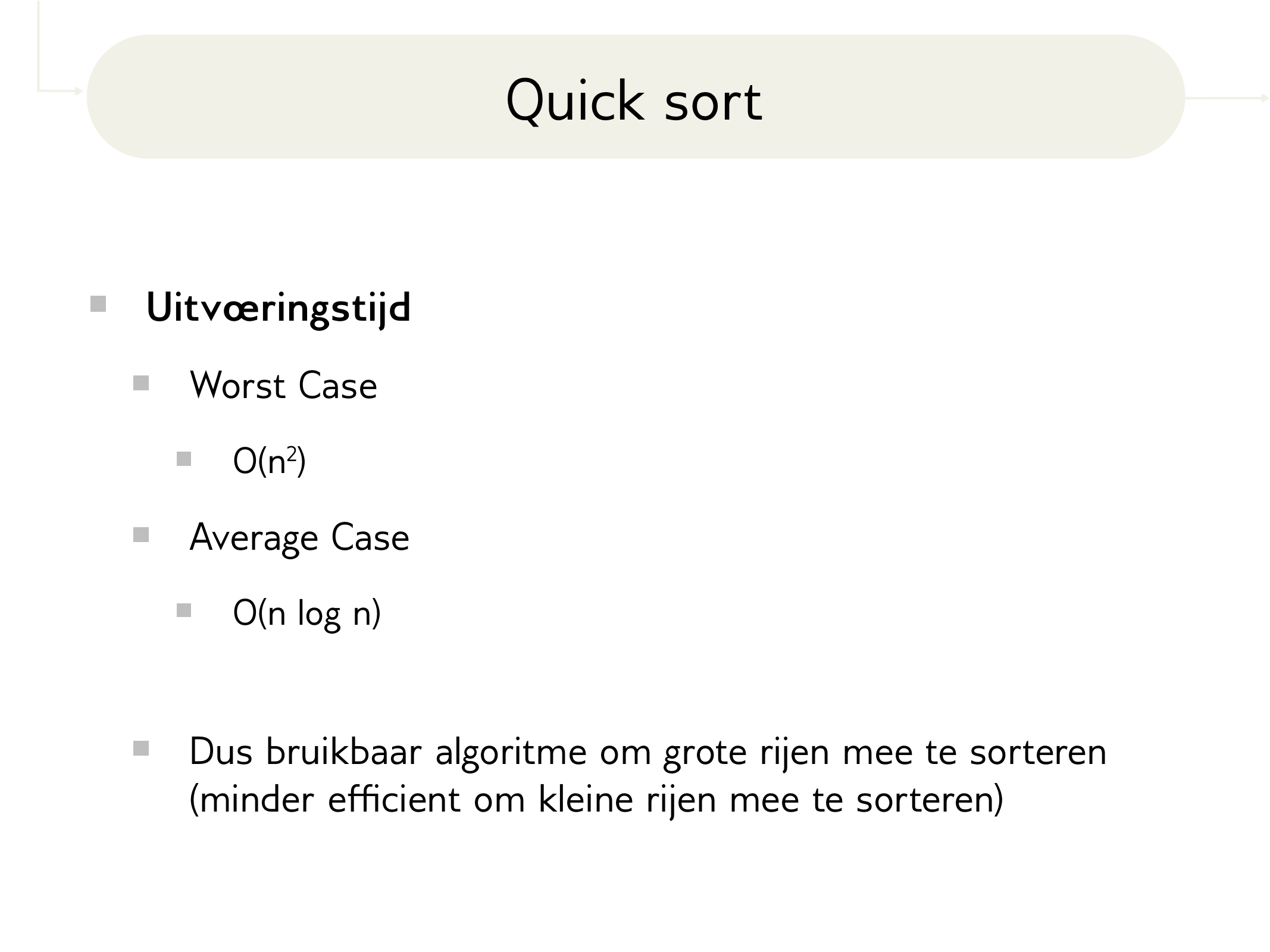

# Quick sort
Uitvoeringstijd
Worst Case
O(n2)
Average Case
O(n log n)

Dus bruikbaar algoritme om grote rijen mee te sorteren (minder efficient om kleine rijen mee te sorteren)